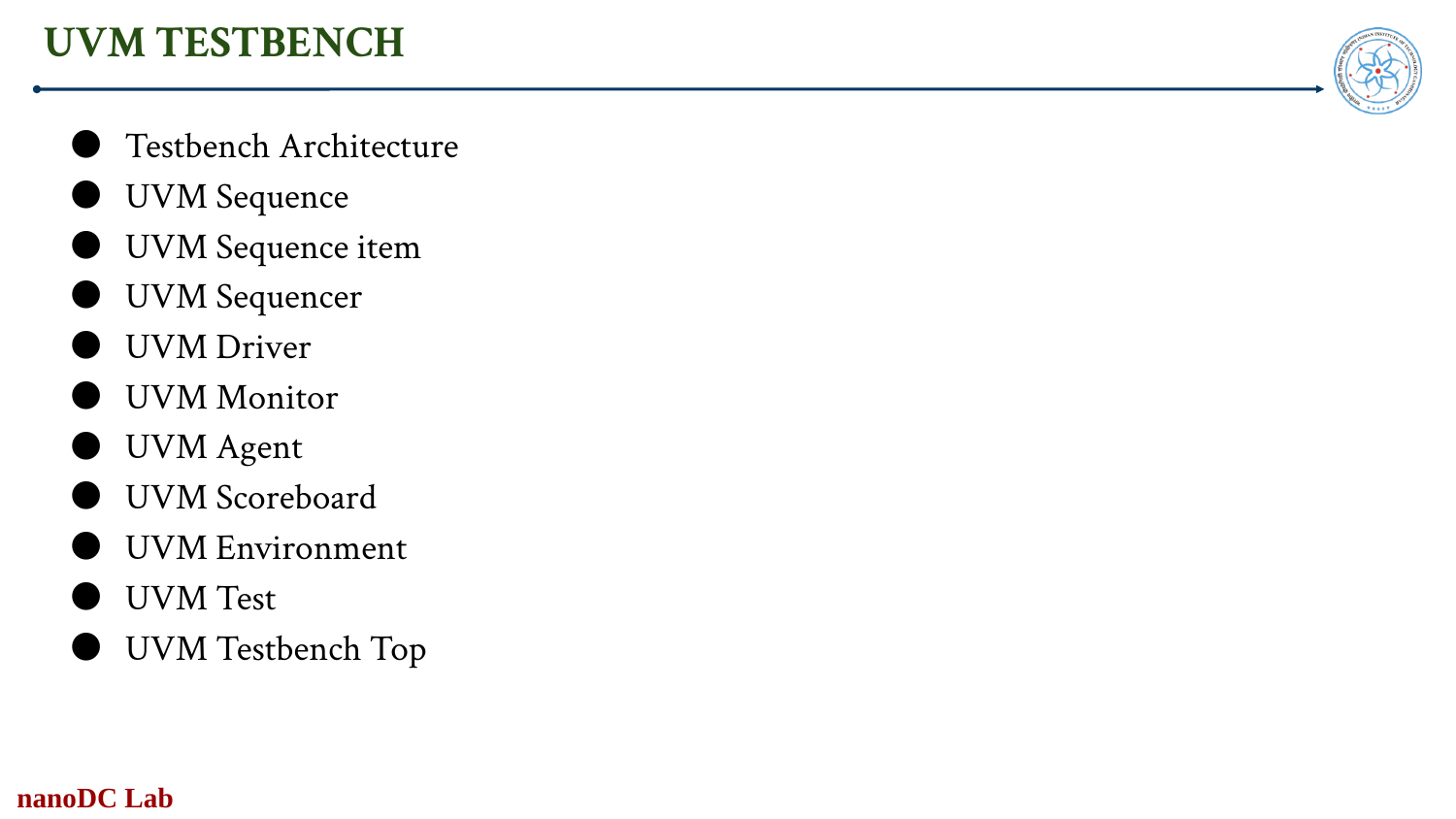

# UVM TESTBENCH
Testbench Architecture
UVM Sequence
UVM Sequence item
UVM Sequencer
UVM Driver
UVM Monitor
UVM Agent
UVM Scoreboard
UVM Environment
UVM Test
UVM Testbench Top